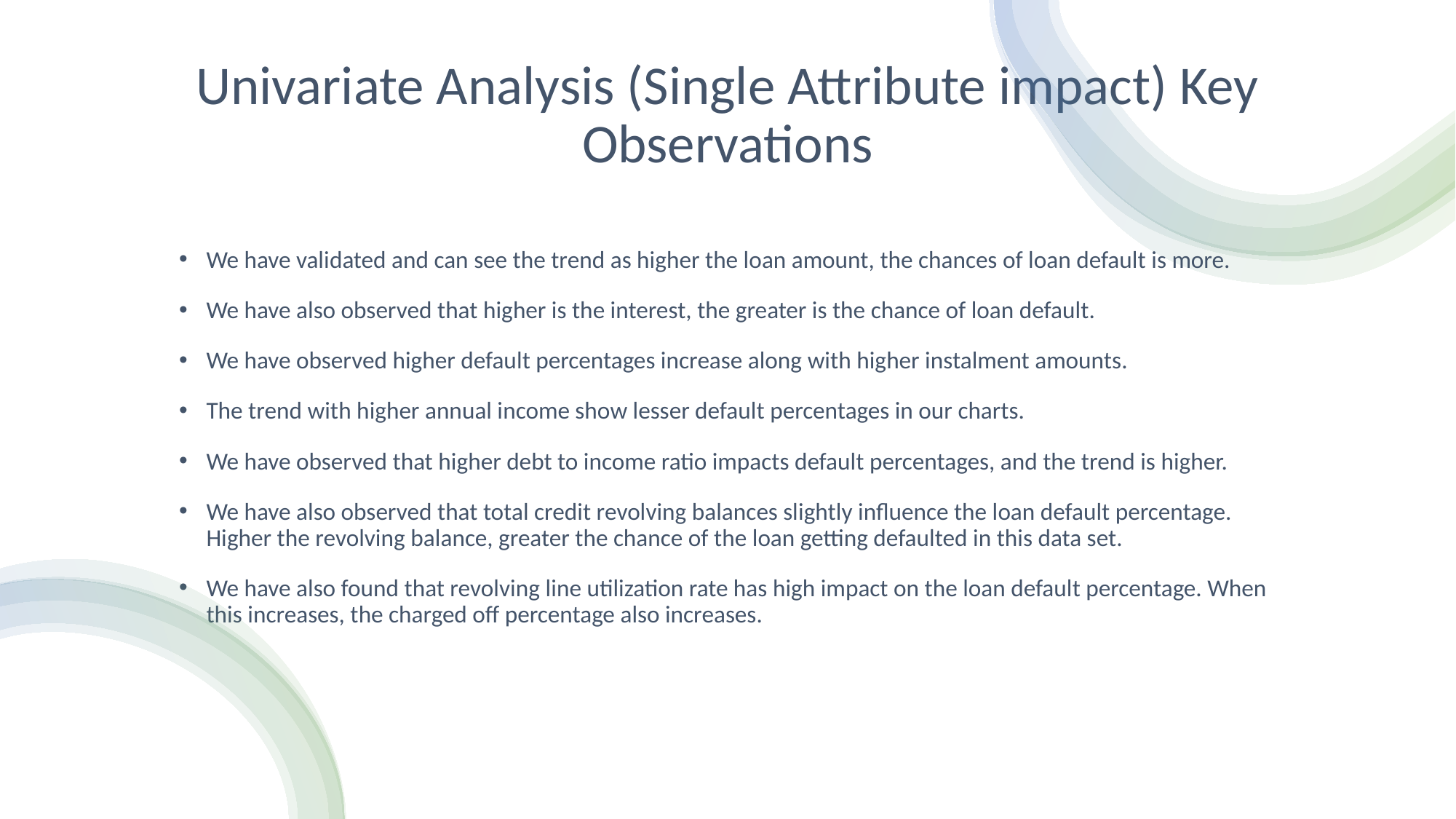

# Univariate Analysis (Single Attribute impact) Key Observations
We have validated and can see the trend as higher the loan amount, the chances of loan default is more.
We have also observed that higher is the interest, the greater is the chance of loan default.
We have observed higher default percentages increase along with higher instalment amounts.
The trend with higher annual income show lesser default percentages in our charts.
We have observed that higher debt to income ratio impacts default percentages, and the trend is higher.
We have also observed that total credit revolving balances slightly influence the loan default percentage. Higher the revolving balance, greater the chance of the loan getting defaulted in this data set.
We have also found that revolving line utilization rate has high impact on the loan default percentage. When this increases, the charged off percentage also increases.